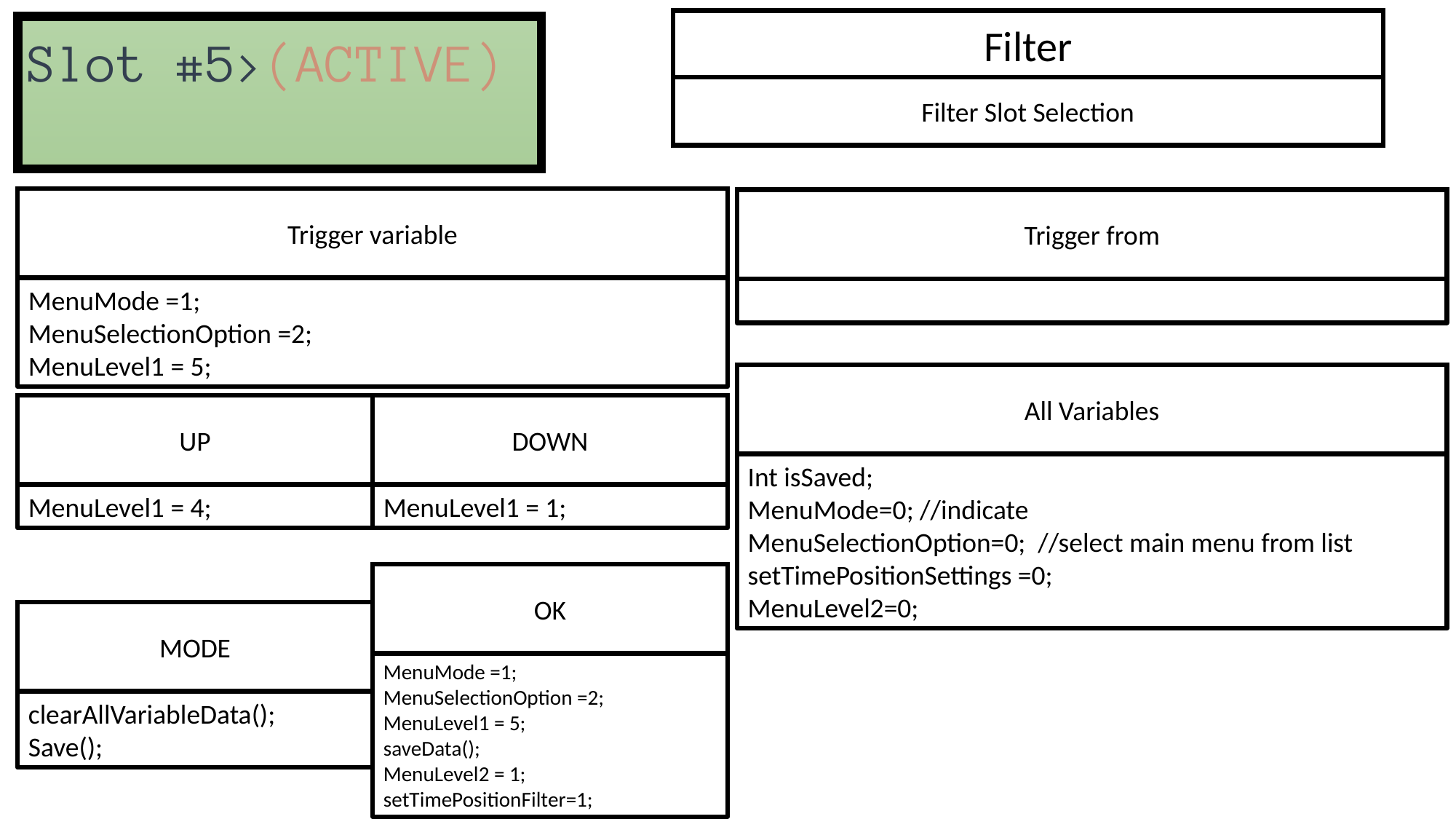

Filter
Slot #5>(ACTIVE)

Filter Slot Selection
Trigger variable
Trigger from
MenuMode =1;
MenuSelectionOption =2;
MenuLevel1 = 5;

All Variables
UP
DOWN
Int isSaved;
MenuMode=0; //indicate
MenuSelectionOption=0;  //select main menu from list
setTimePositionSettings =0;
MenuLevel2=0;
MenuLevel1 = 4;
MenuLevel1 = 1;
OK
MODE
MenuMode =1;
MenuSelectionOption =2;
MenuLevel1 = 5;
saveData();
MenuLevel2 = 1;
setTimePositionFilter=1;
clearAllVariableData();
Save();